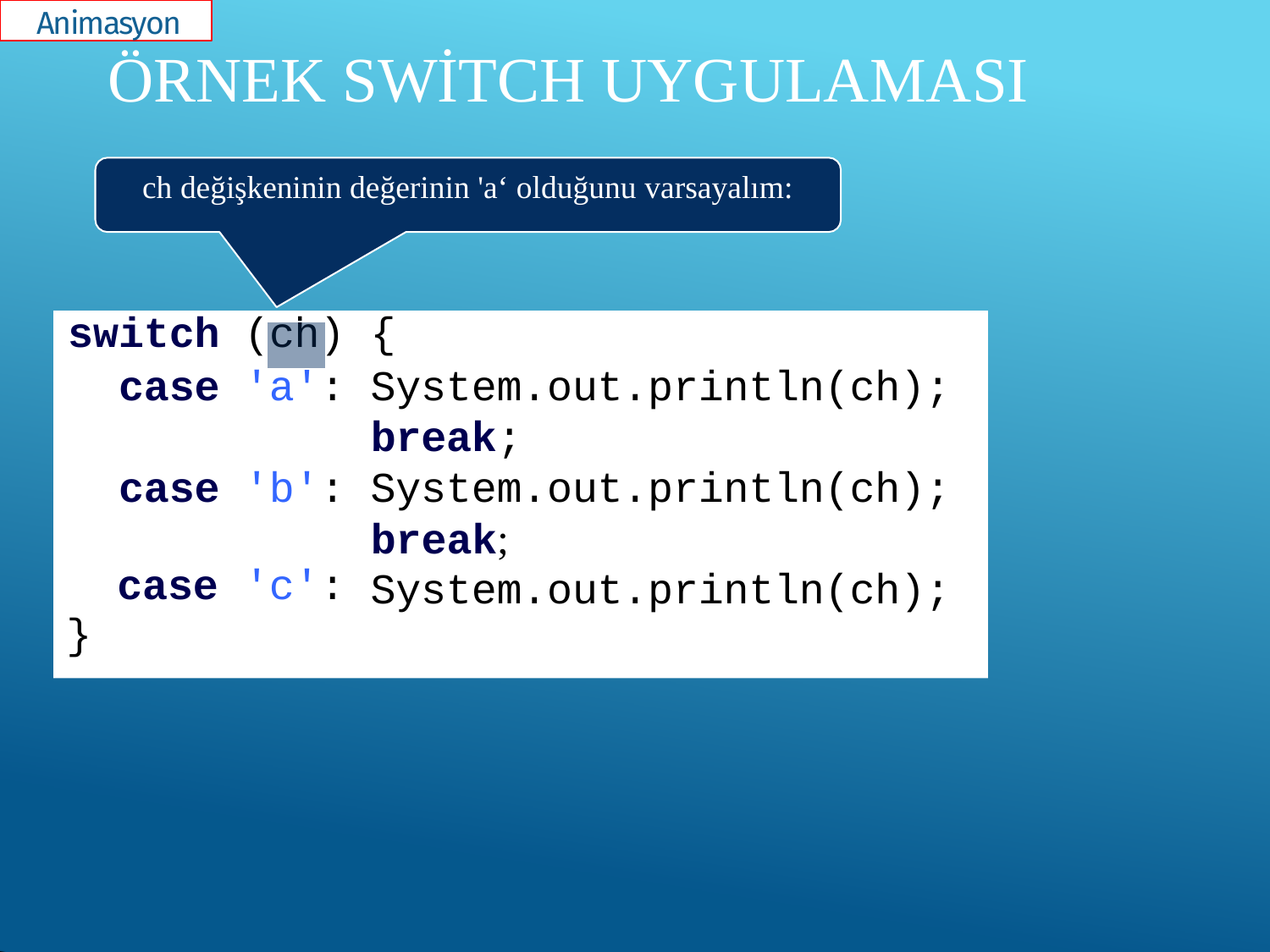

Animasyon
# ÖRNEK SWİTCH UYGULAMASI

ch değişkeninin değerinin 'a‘ olduğunu varsayalım:

| switch | (ch) | { |
| --- | --- | --- |
| case | 'a': | System.out.println(ch); |
|  |  | break; |
| case | 'b': | System.out.println(ch); |
| case } | 'c': | break; System.out.println(ch); |